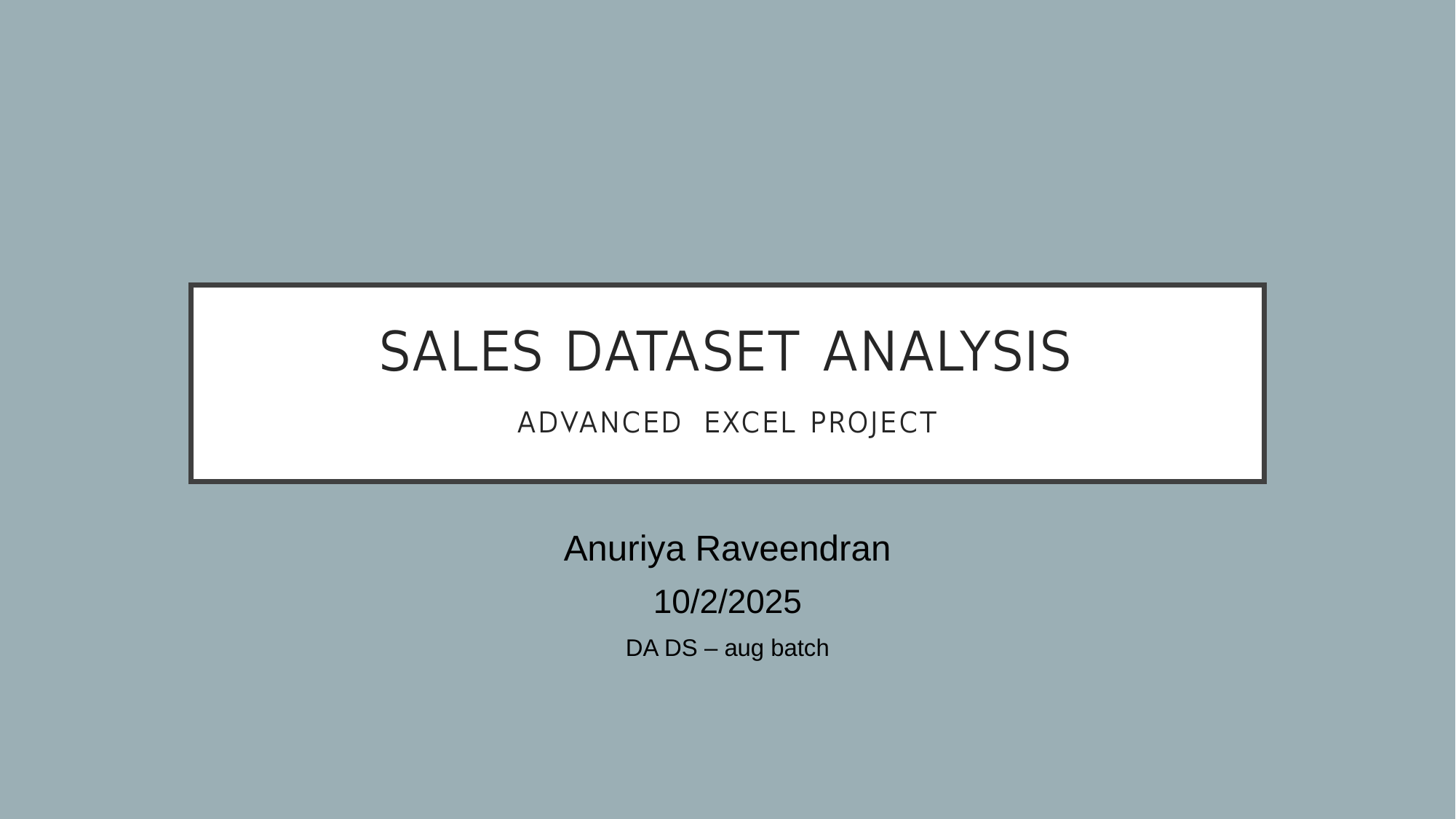

# Sales dataset analysis advanced excel project
Anuriya Raveendran
10/2/2025
DA DS – aug batch